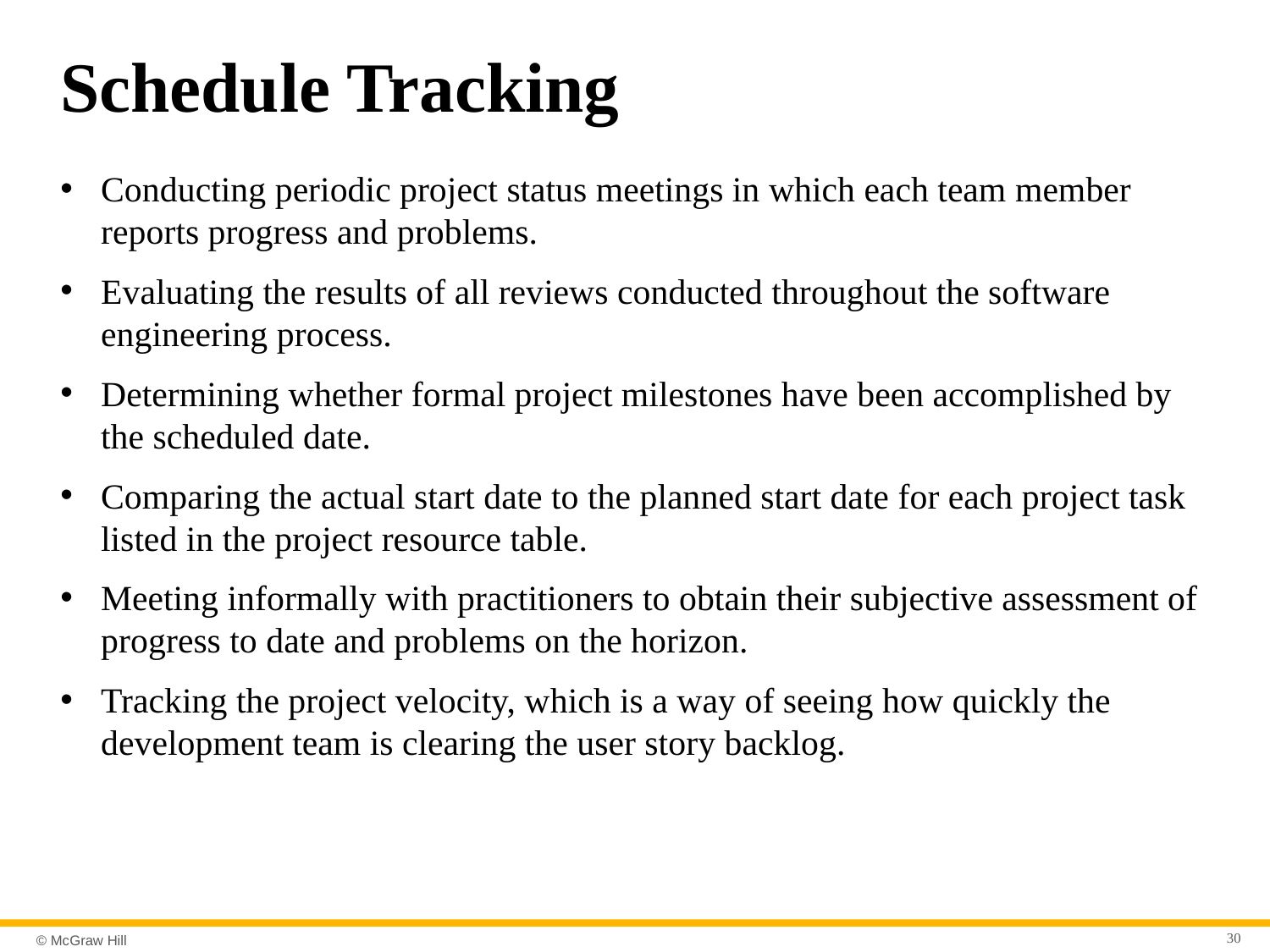

# Schedule Tracking
Conducting periodic project status meetings in which each team member reports progress and problems.
Evaluating the results of all reviews conducted throughout the software engineering process.
Determining whether formal project milestones have been accomplished by the scheduled date.
Comparing the actual start date to the planned start date for each project task listed in the project resource table.
Meeting informally with practitioners to obtain their subjective assessment of progress to date and problems on the horizon.
Tracking the project velocity, which is a way of seeing how quickly the development team is clearing the user story backlog.
30